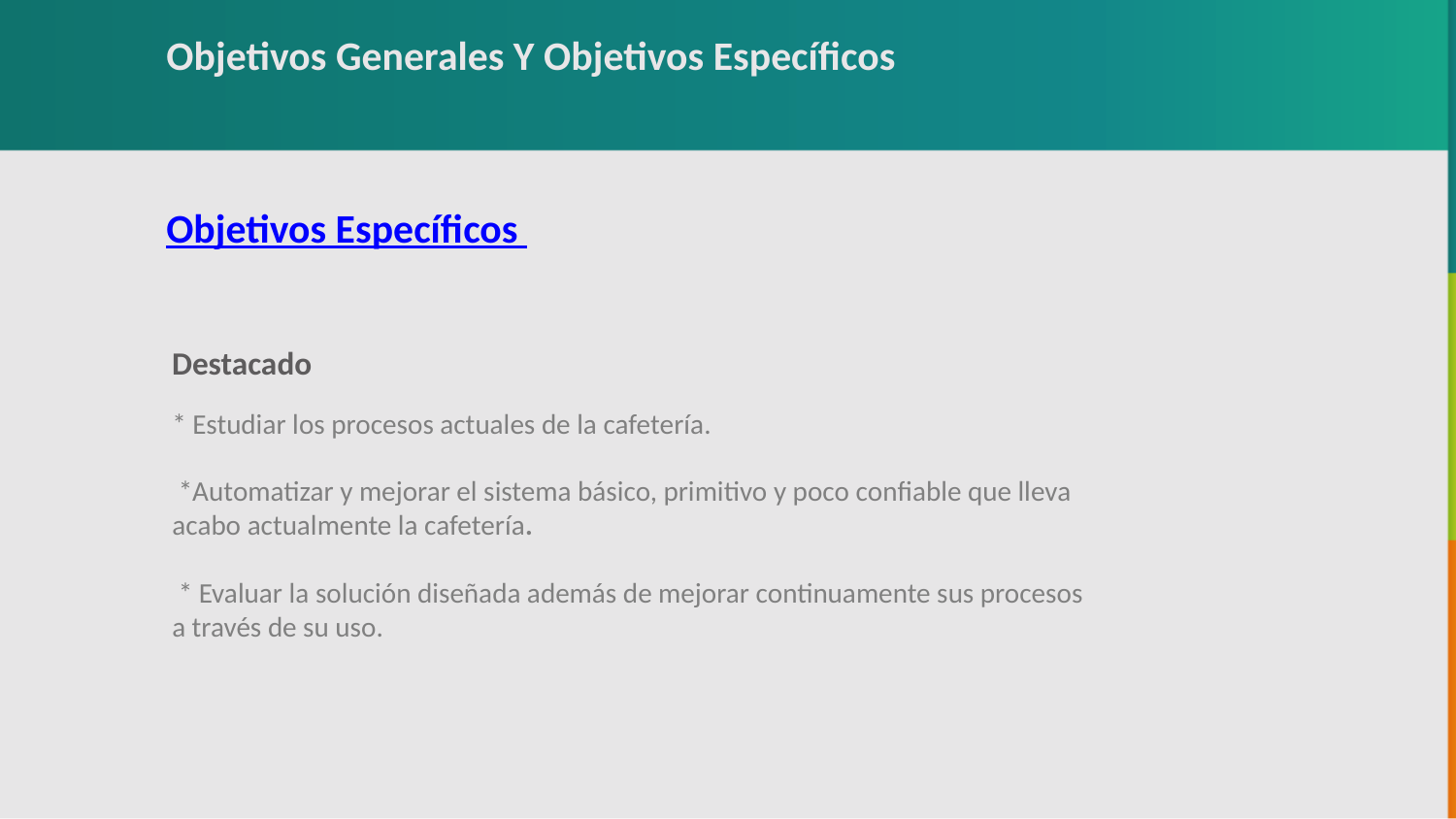

Objetivos Generales Y Objetivos Específicos
Objetivos Específicos
Destacado
* Estudiar los procesos actuales de la cafetería.

 *Automatizar y mejorar el sistema básico, primitivo y poco confiable que lleva acabo actualmente la cafetería.

 * Evaluar la solución diseñada además de mejorar continuamente sus procesos a través de su uso.